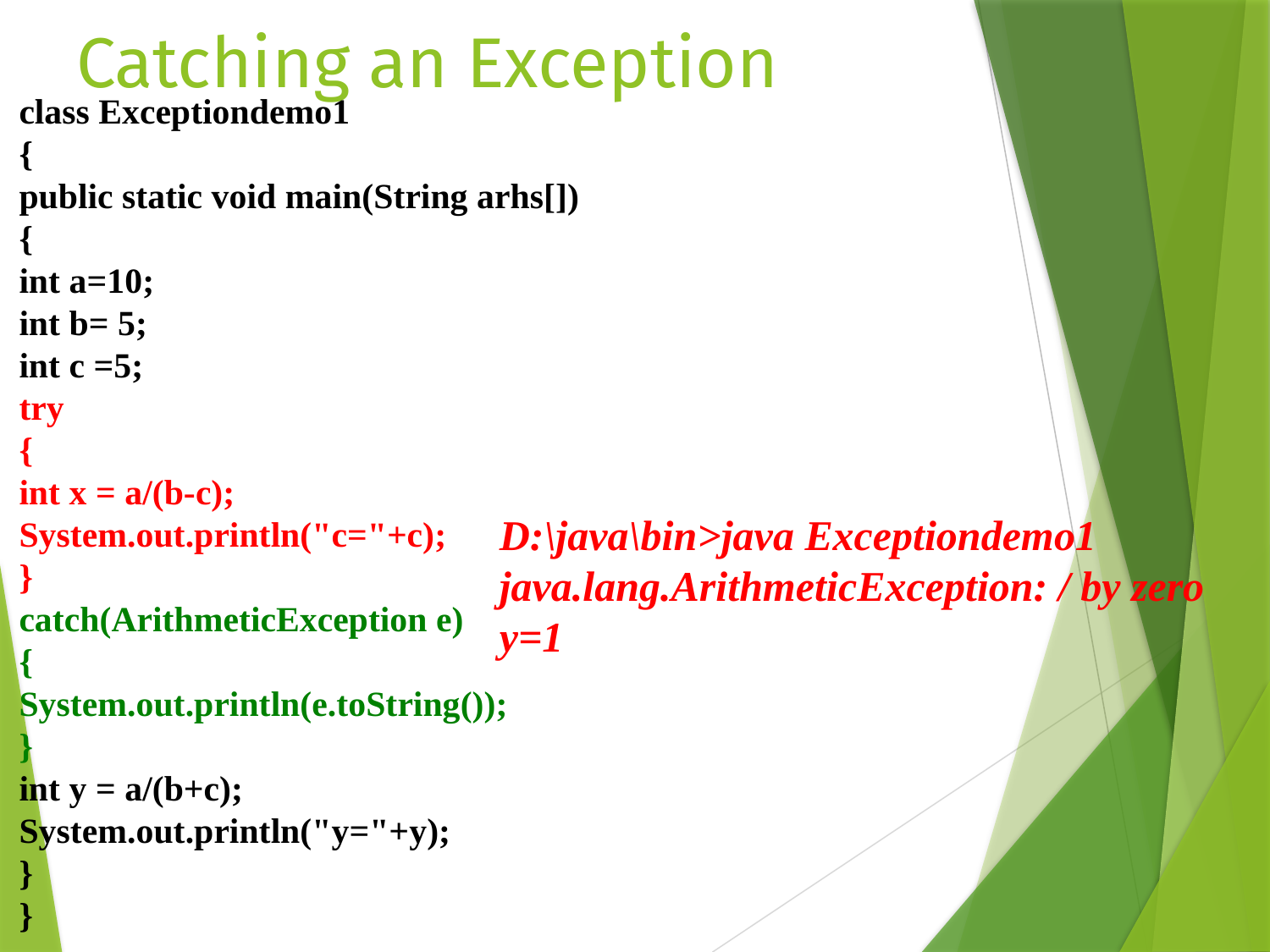

# Catching an Exception
class Exceptiondemo1
{
public static void main(String arhs[])
{
int a=10;
int b= 5;
int c =5;
try
{
int x = a/(b-c);
System.out.println("c="+c);
}
catch(ArithmeticException e)
{
System.out.println(e.toString());
}
int y = a/(b+c);
System.out.println("y="+y);
}
}
D:\java\bin>java Exceptiondemo1
java.lang.ArithmeticException: / by zero
y=1